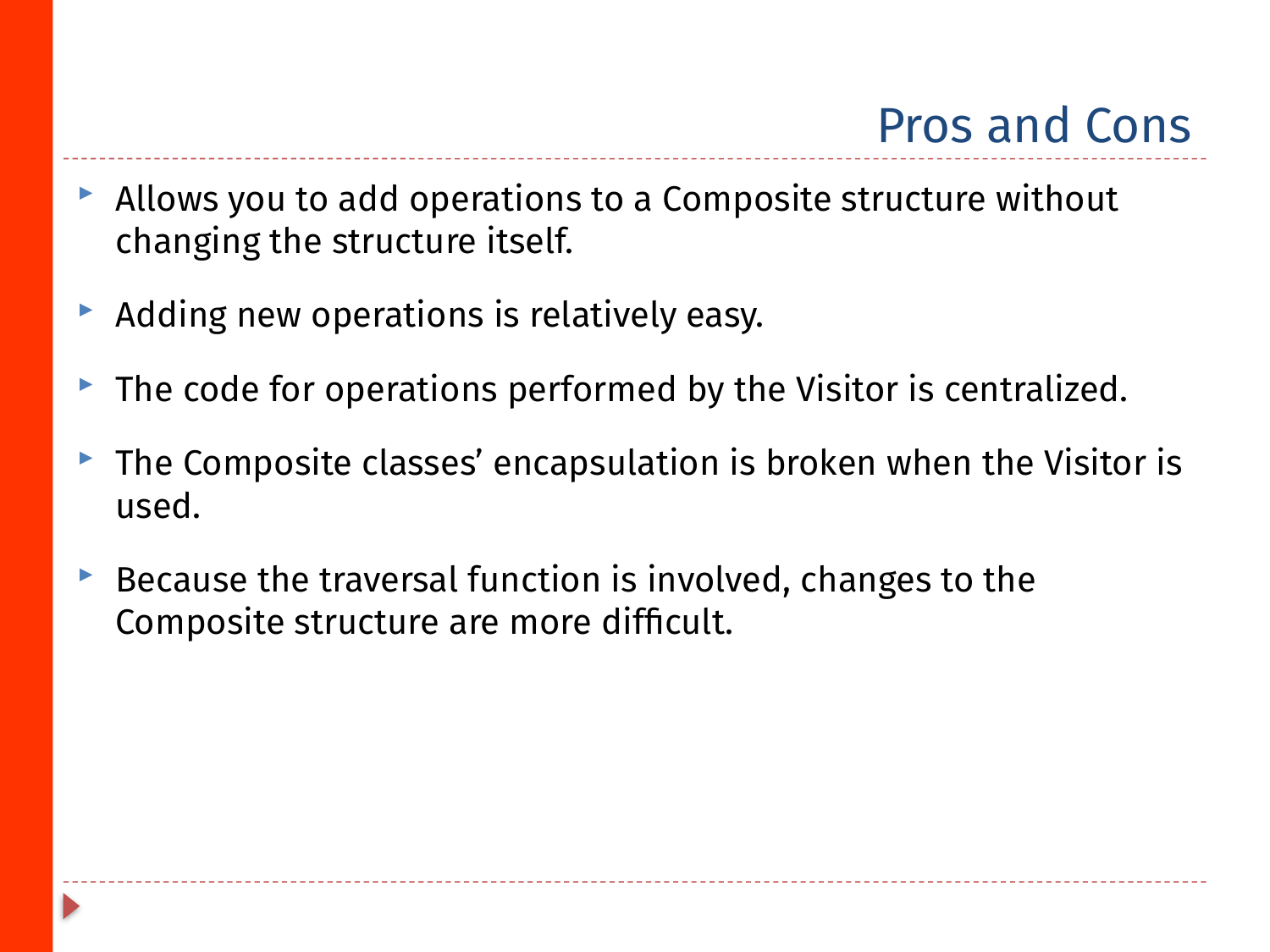

# Pros and Cons
Allows you to add operations to a Composite structure without changing the structure itself.
Adding new operations is relatively easy.
The code for operations performed by the Visitor is centralized.
The Composite classes’ encapsulation is broken when the Visitor is used.
Because the traversal function is involved, changes to the Composite structure are more difficult.